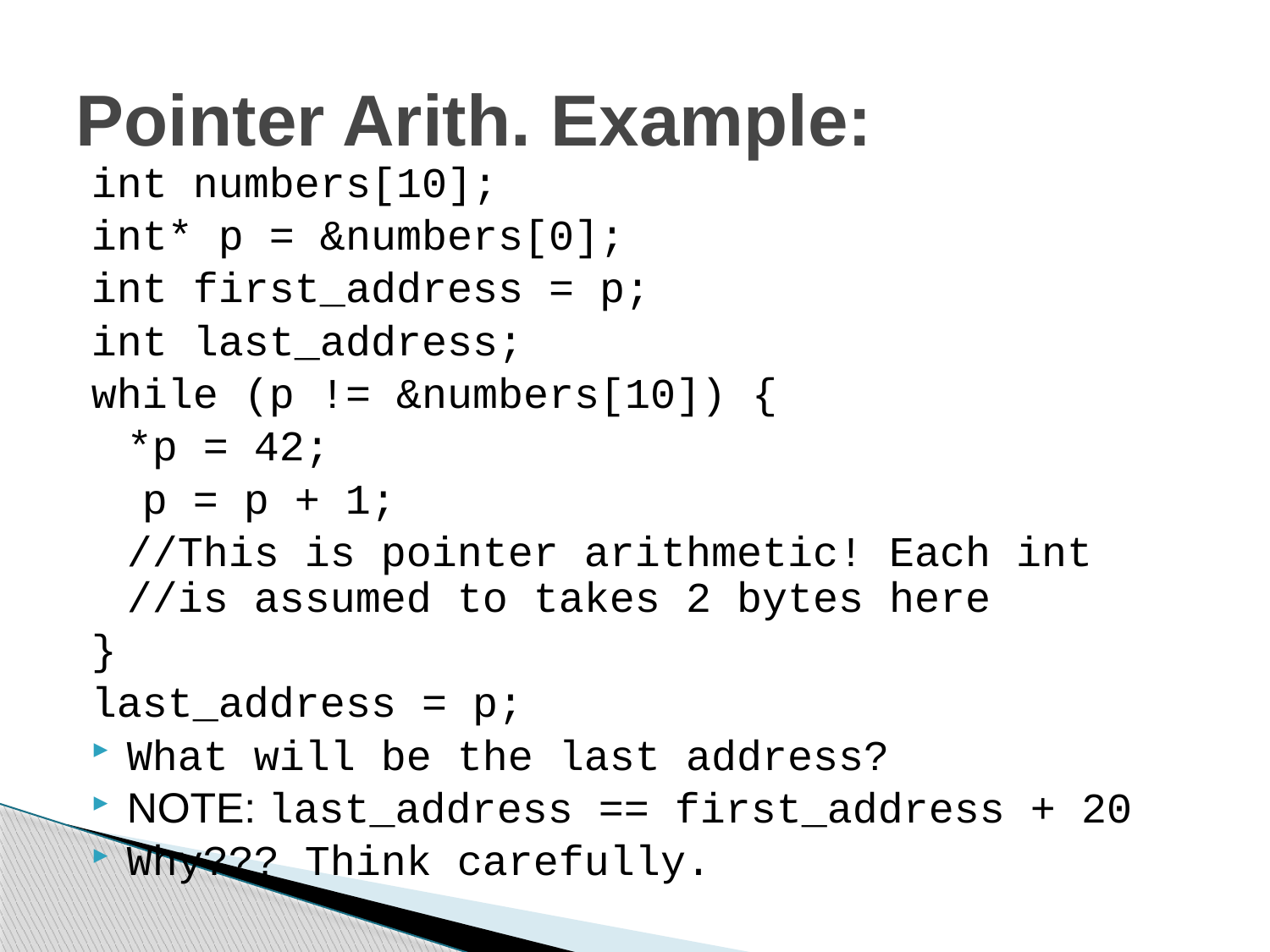

# Pointer Arith. Example:
int numbers[10];
int* p = &numbers[0];
int first_address = p;
int last_address;
while (p != &numbers[10]) {
	*p = 42;
  p = p + 1;
	//This is pointer arithmetic! Each int //is assumed to takes 2 bytes here
}
last_address = p;
What will be the last address?
NOTE: last_address == first_address + 20
Why??? Think carefully.